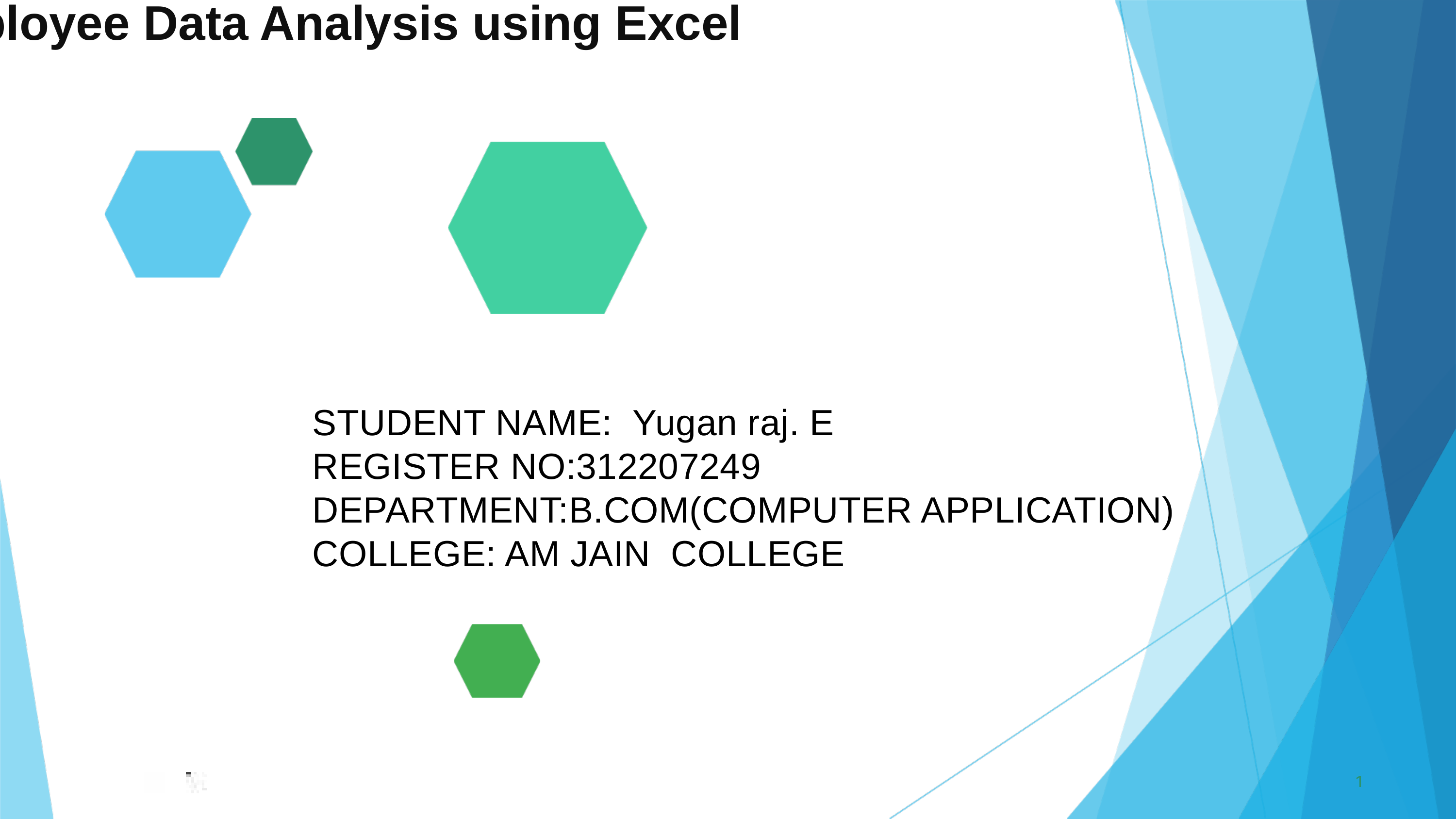

Employee Data Analysis using Excel

STUDENT NAME:  Yugan raj. E
REGISTER NO:312207249
DEPARTMENT:B.COM(COMPUTER APPLICATION)
COLLEGE: AM JAIN  COLLEGE

1